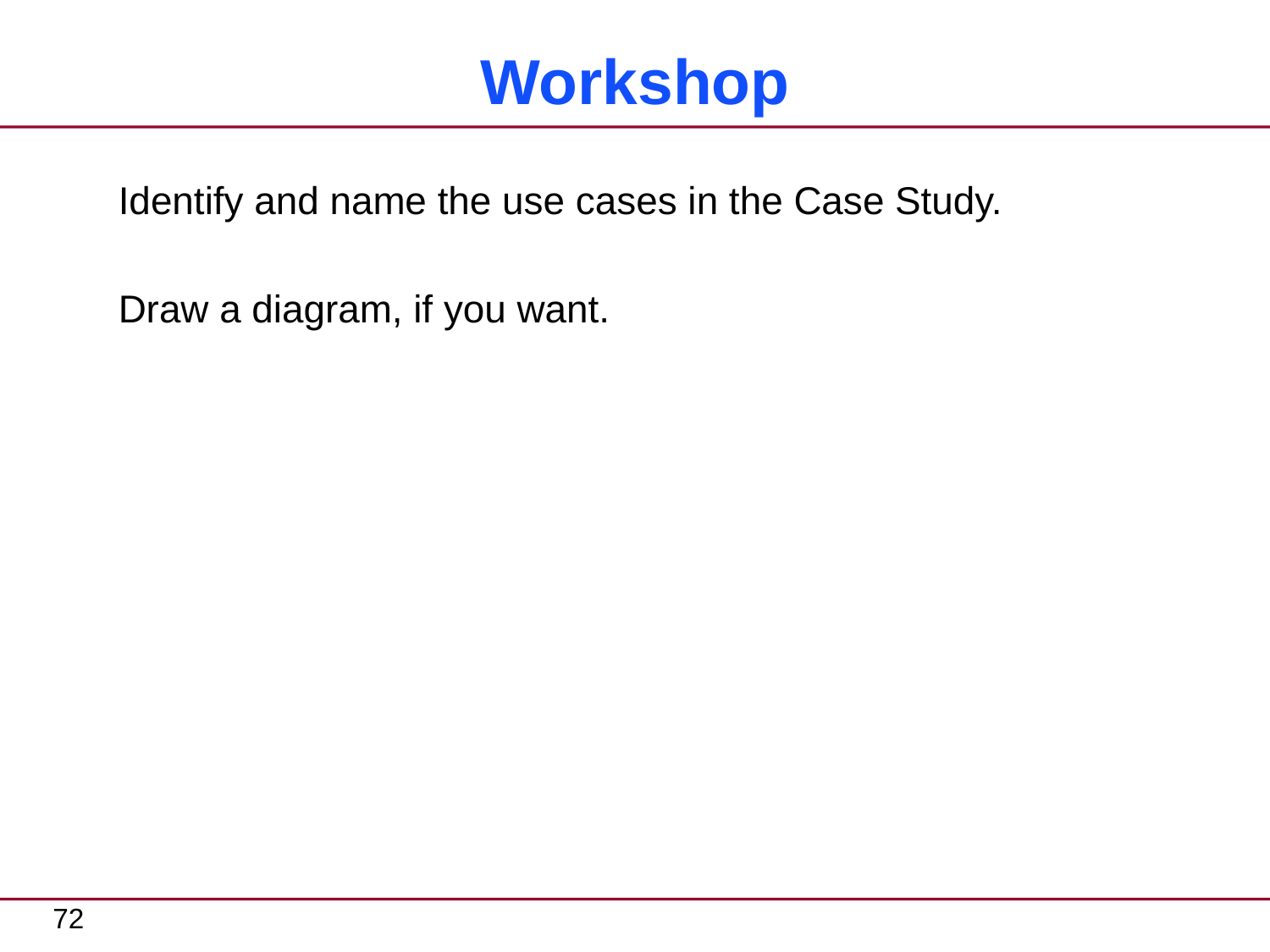

# Workshop
Identify and name the use cases in the Case Study.

Draw a diagram, if you want.